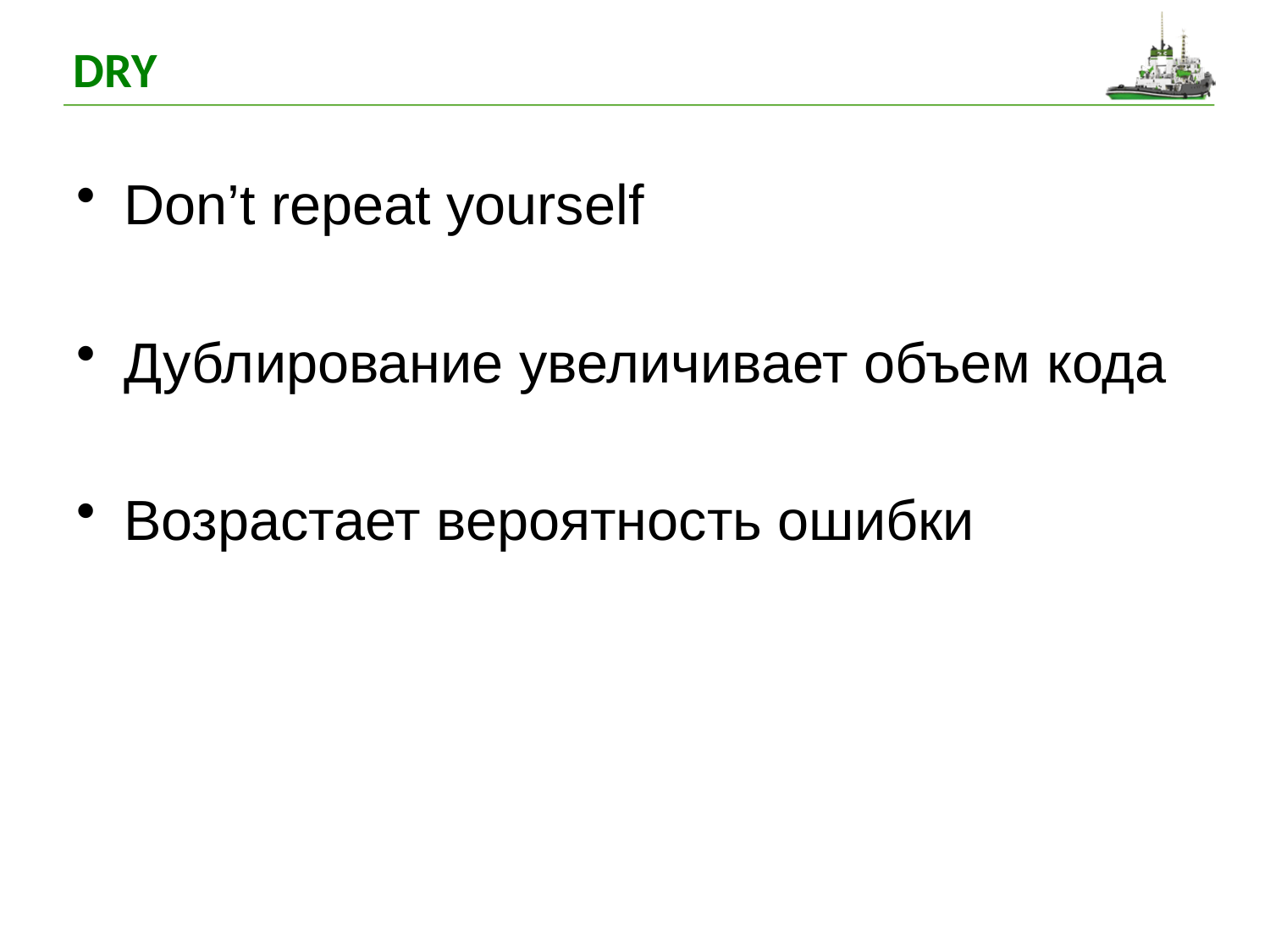

# DRY
Don’t repeat yourself

Дублирование увеличивает объем кода

Возрастает вероятность ошибки